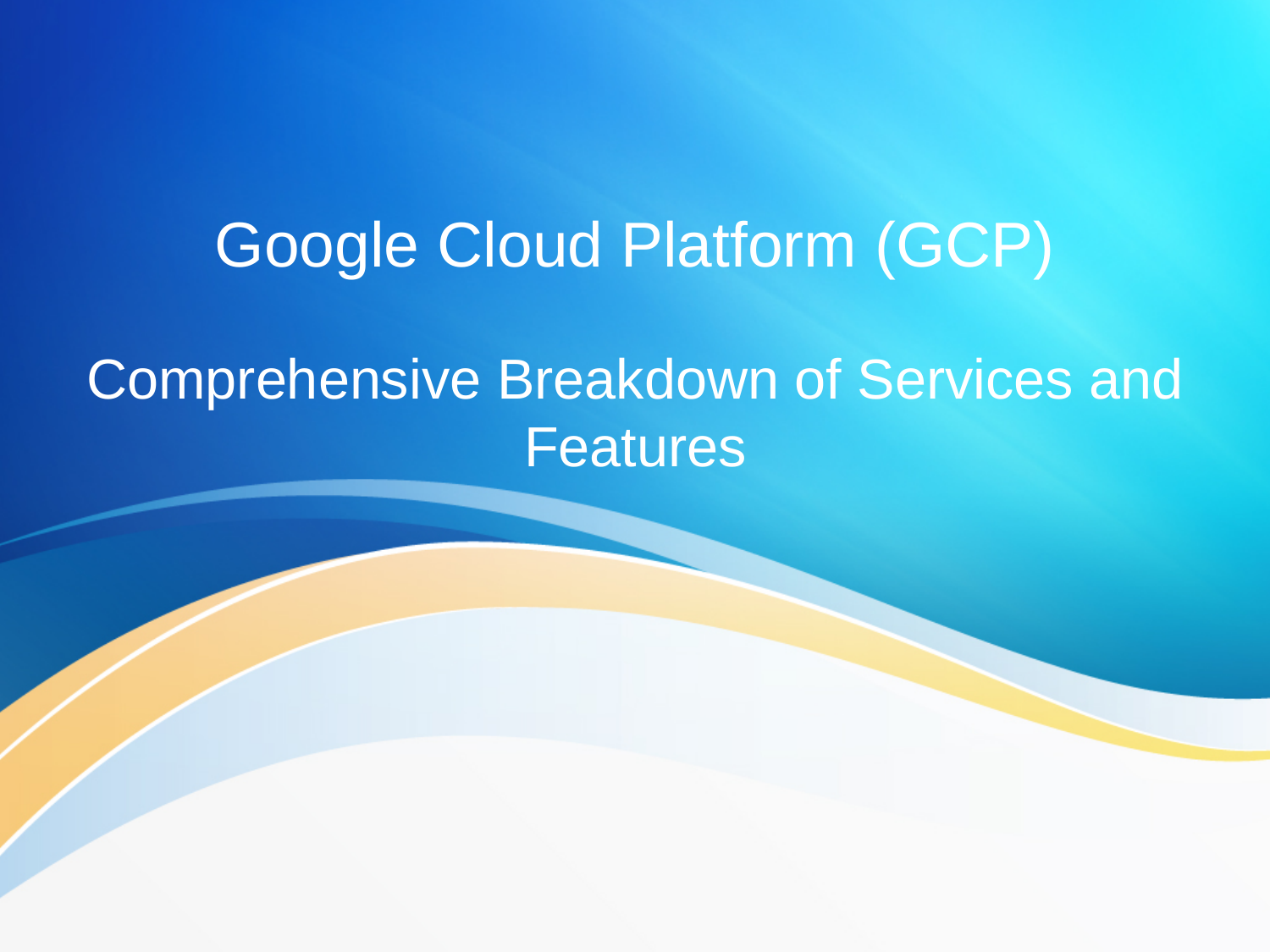

# Google Cloud Platform (GCP)
Comprehensive Breakdown of Services and Features